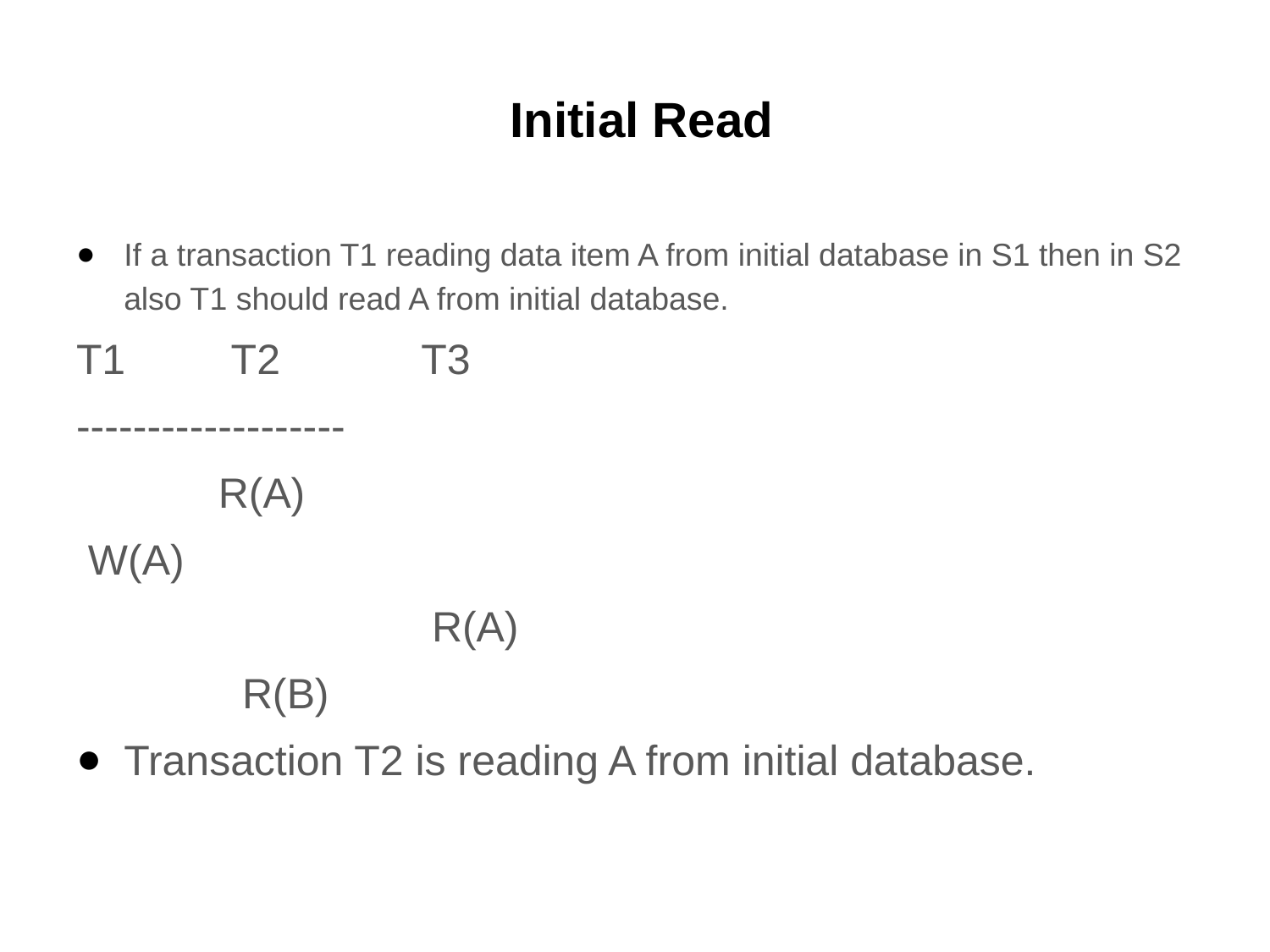

# Initial Read
If a transaction T1 reading data item A from initial database in S1 then in S2 also T1 should read A from initial database.
T1         T2            T3
-------------------
            R(A)
 W(A)
                              R(A)
              R(B)
Transaction T2 is reading A from initial database.